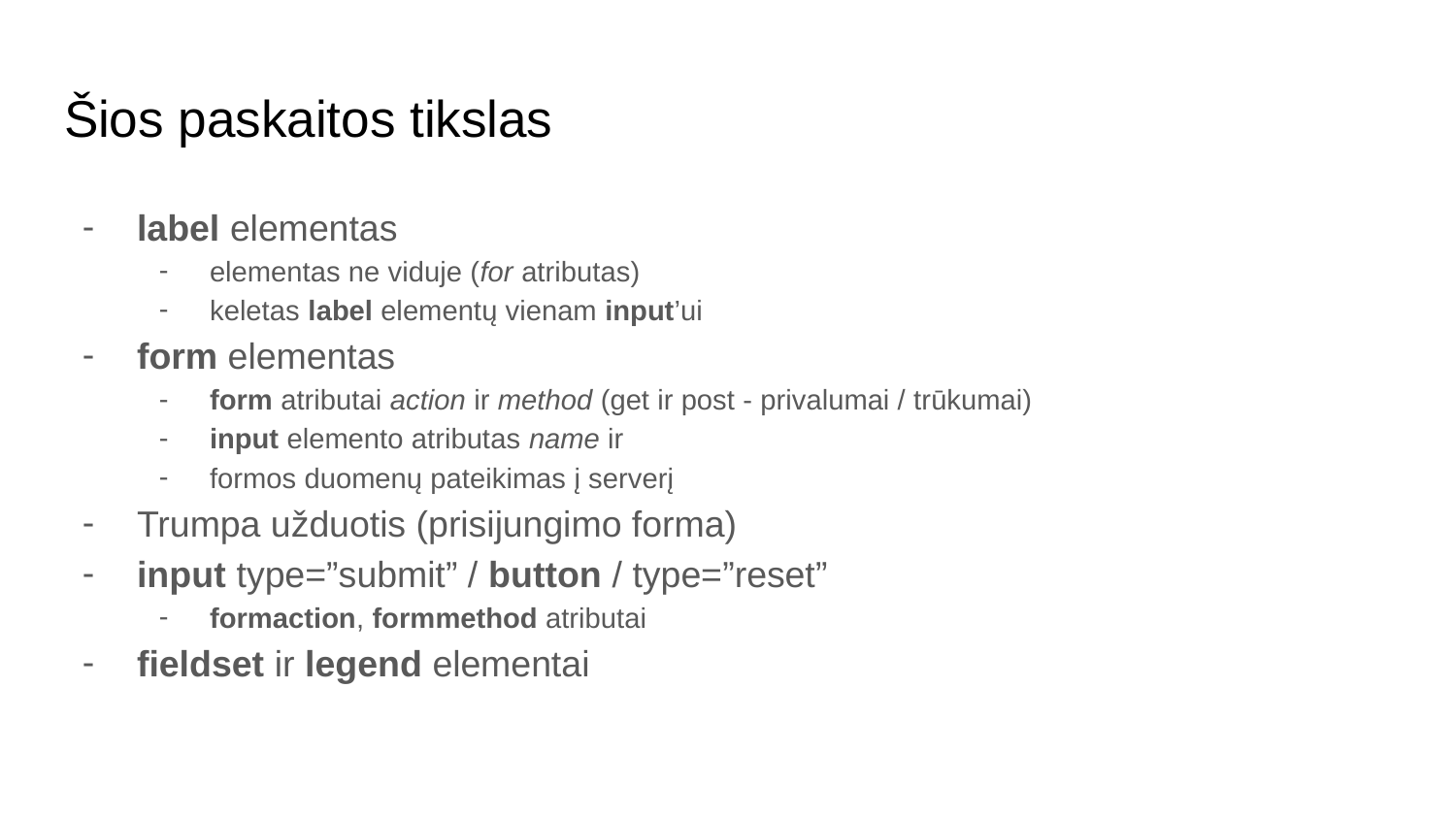

# Šios paskaitos tikslas
label elementas
elementas ne viduje (for atributas)
keletas label elementų vienam input’ui
form elementas
form atributai action ir method (get ir post - privalumai / trūkumai)
input elemento atributas name ir
formos duomenų pateikimas į serverį
Trumpa užduotis (prisijungimo forma)
input type=”submit” / button / type=”reset”
formaction, formmethod atributai
fieldset ir legend elementai